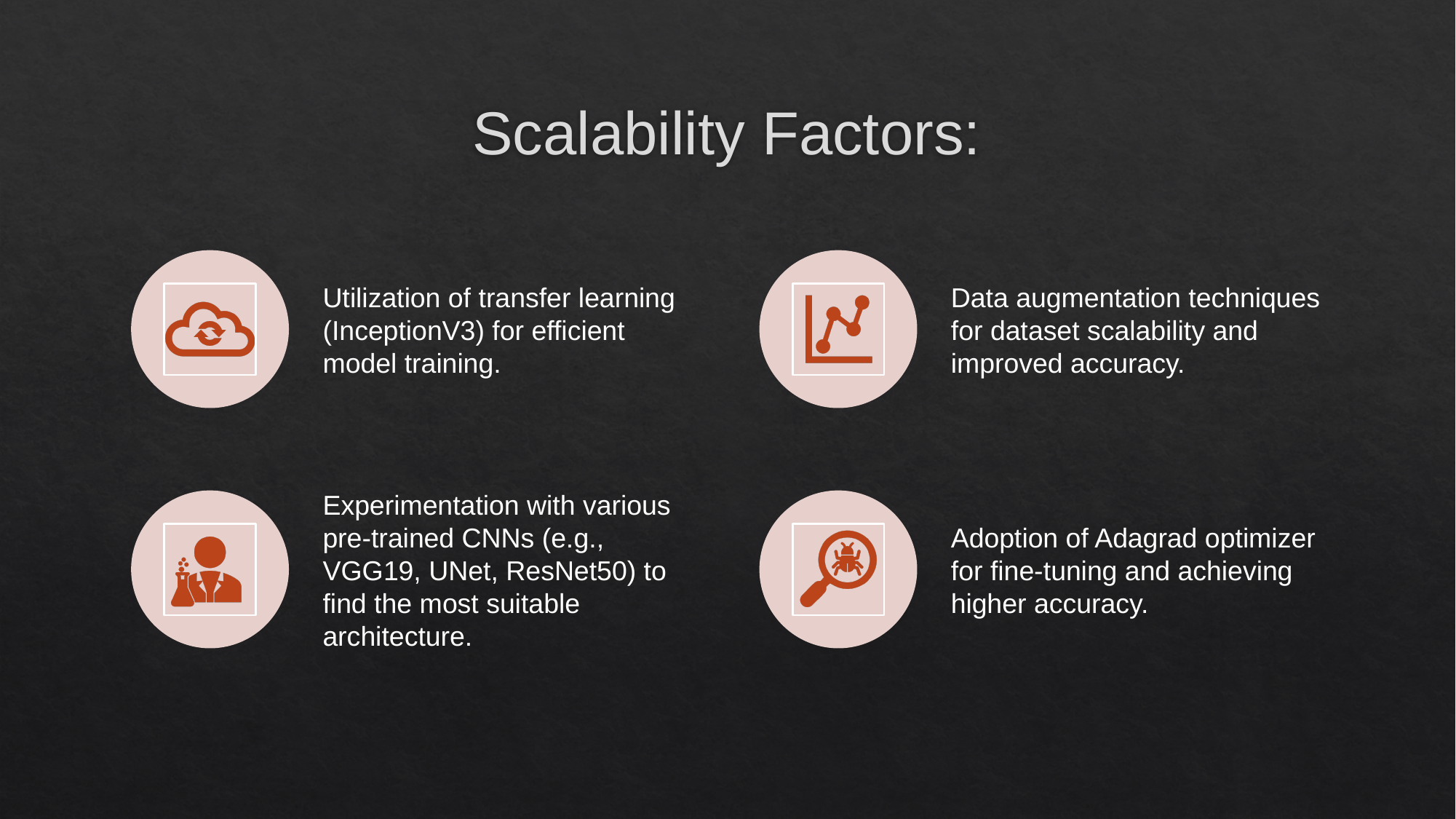

# Scalability Factors:
Utilization of transfer learning (InceptionV3) for efficient model training.
Data augmentation techniques for dataset scalability and improved accuracy.
Experimentation with various pre-trained CNNs (e.g., VGG19, UNet, ResNet50) to find the most suitable architecture.
Adoption of Adagrad optimizer for fine-tuning and achieving higher accuracy.